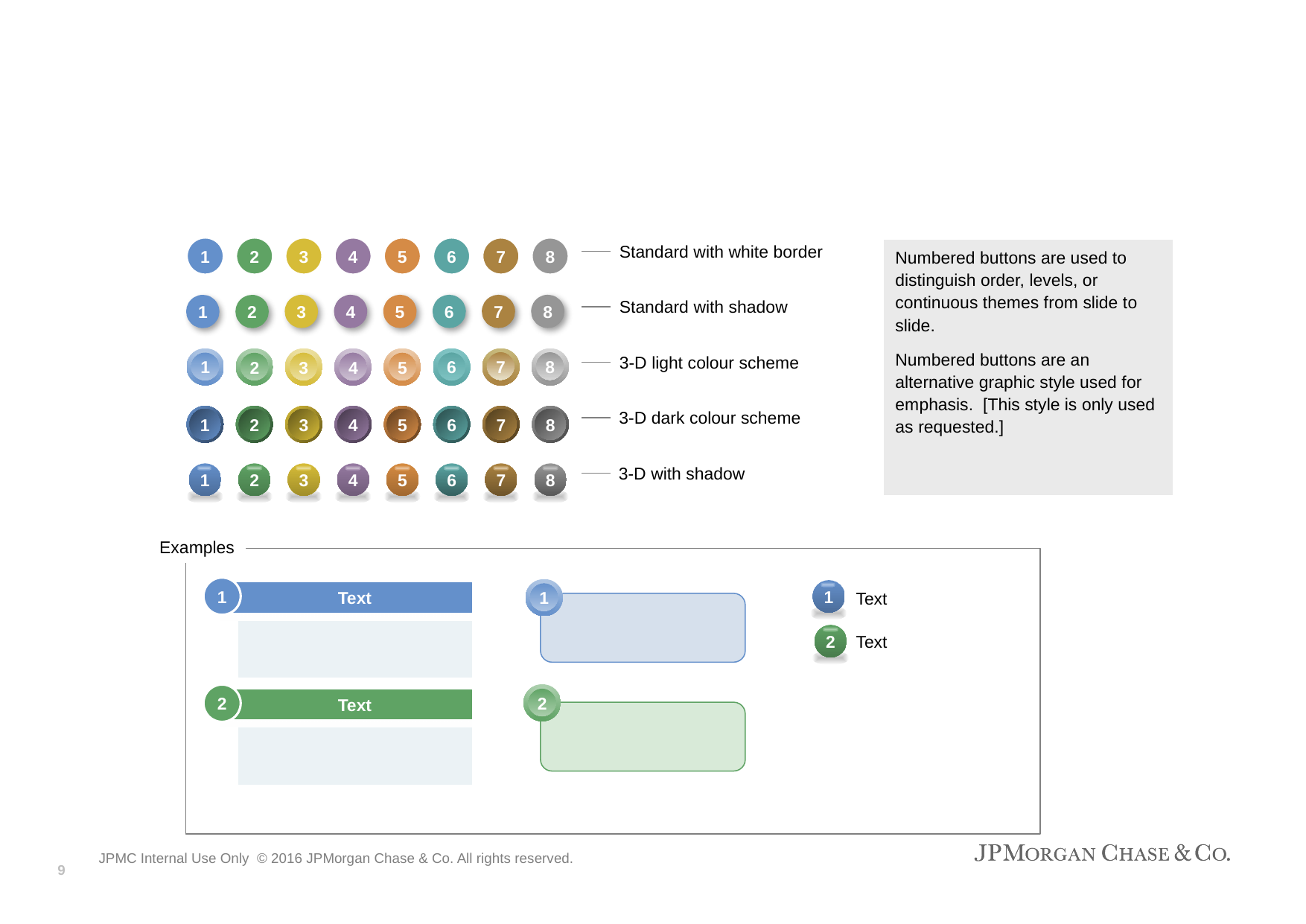

#

Standard with white border
1
2
3
4
5
6
7
8
Numbered buttons are used to distinguish order, levels, or continuous themes from slide to slide.
Numbered buttons are an alternative graphic style used for emphasis.  [This style is only used as requested.]
Standard with shadow
3
4
5
6
7
8
1
2
3-D light colour scheme

3

4

5

6

7

8

1

2

2

3-D dark colour scheme

1

2

3

4

5

6

7

8
3-D with shadow
1

2

3

4

5

6

7

8

Examples

1
	Text

1

2

1

Text

Text
2

2

2
	Text

9